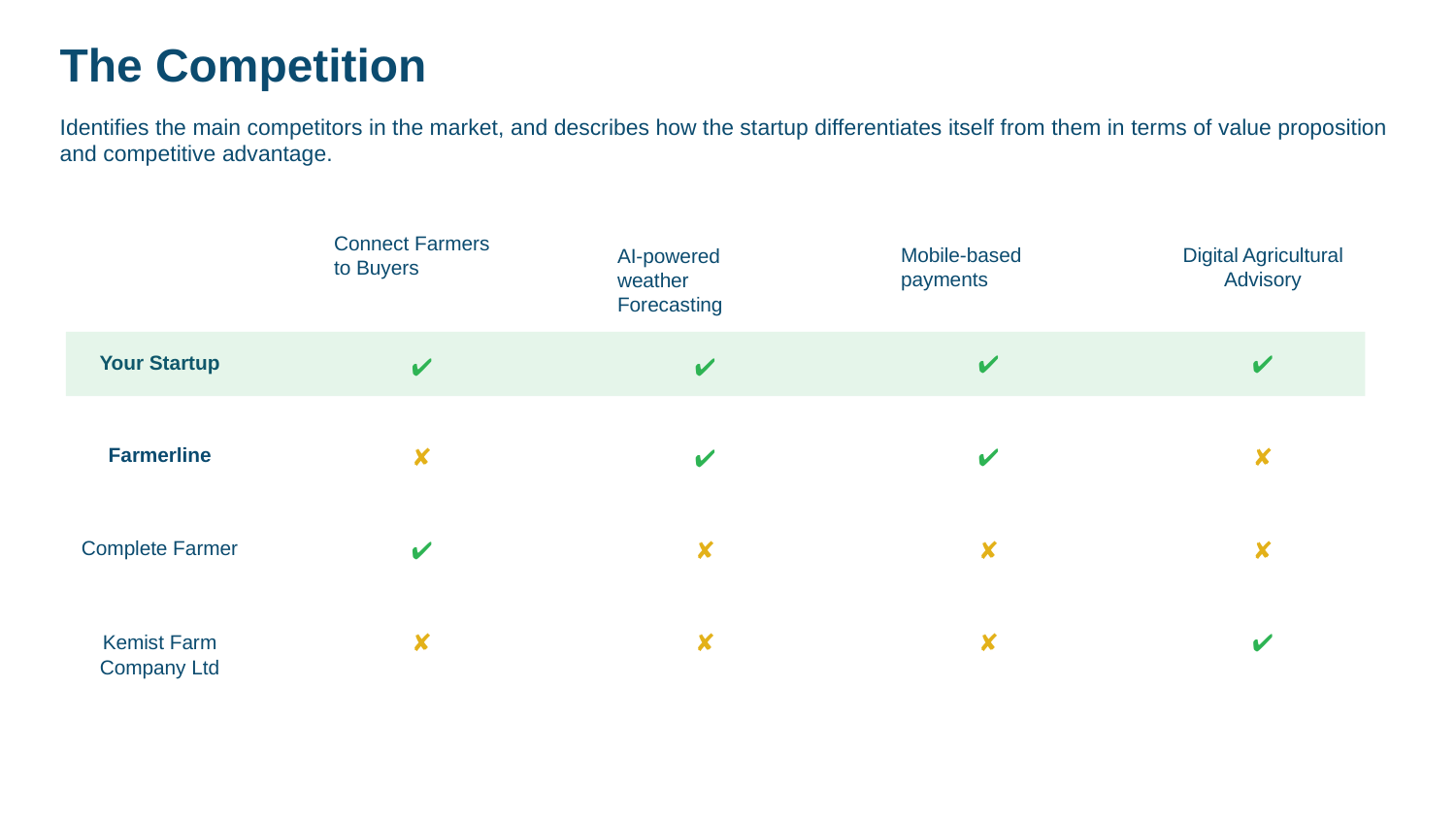

The Competition
Identifies the main competitors in the market, and describes how the startup differentiates itself from them in terms of value proposition and competitive advantage.
Connect Farmers to Buyers
Digital Agricultural Advisory
Mobile-based payments
AI-powered weather Forecasting

✔
✔
Your Startup
✔
✔
✘
✔
✘
✔
Farmerline
✔
✘
✘
✘
Complete Farmer
✘
✘
✘
✔
Kemist Farm Company Ltd